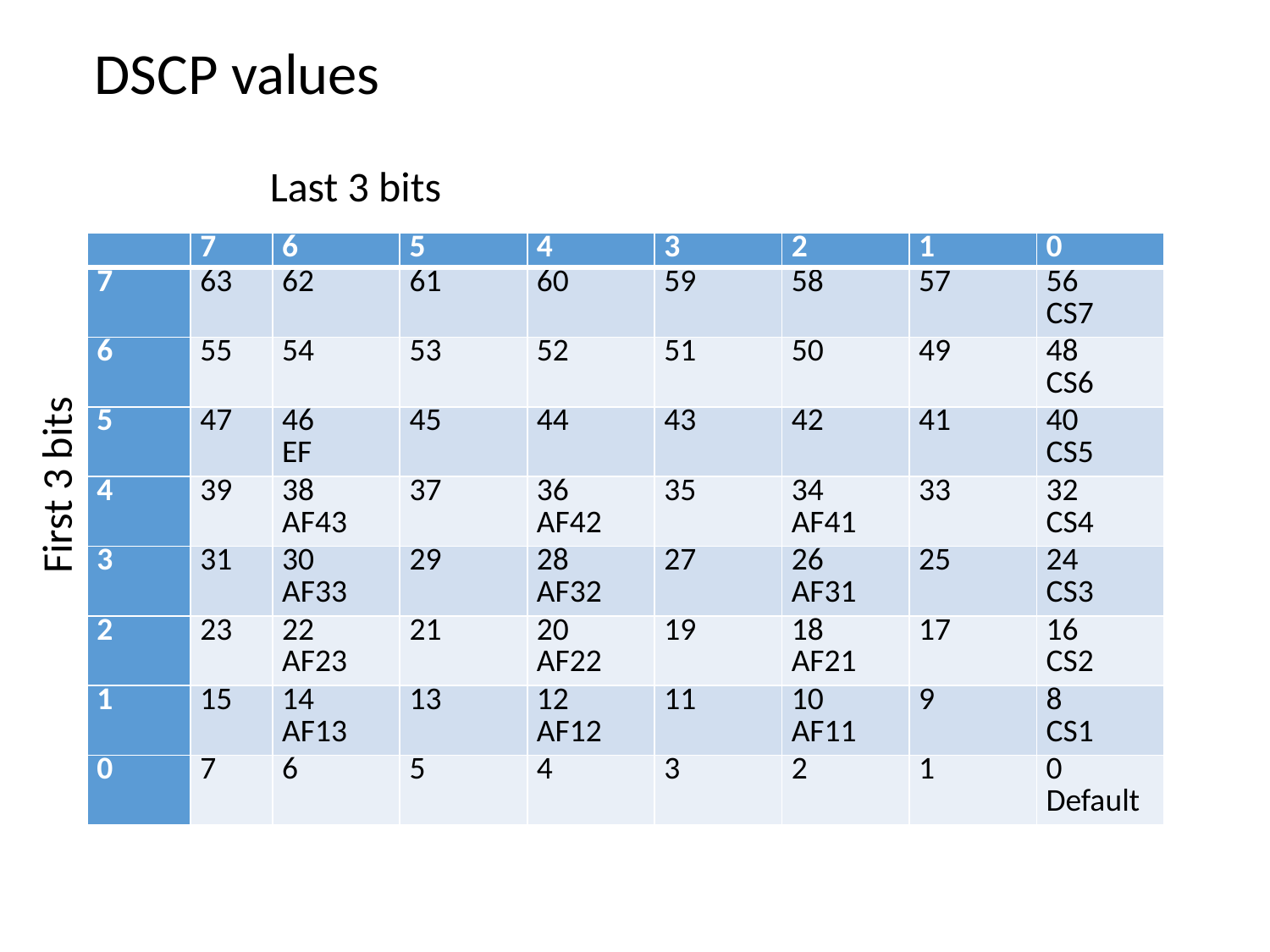

# DSCP values
Last 3 bits
|  | 7 | 6 | 5 | 4 | 3 | 2 | 1 | 0 |
| --- | --- | --- | --- | --- | --- | --- | --- | --- |
| 7 | 63 | 62 | 61 | 60 | 59 | 58 | 57 | 56 CS7 |
| 6 | 55 | 54 | 53 | 52 | 51 | 50 | 49 | 48 CS6 |
| 5 | 47 | 46 EF | 45 | 44 | 43 | 42 | 41 | 40 CS5 |
| 4 | 39 | 38 AF43 | 37 | 36 AF42 | 35 | 34 AF41 | 33 | 32 CS4 |
| 3 | 31 | 30 AF33 | 29 | 28 AF32 | 27 | 26 AF31 | 25 | 24 CS3 |
| 2 | 23 | 22 AF23 | 21 | 20 AF22 | 19 | 18 AF21 | 17 | 16 CS2 |
| 1 | 15 | 14 AF13 | 13 | 12 AF12 | 11 | 10 AF11 | 9 | 8 CS1 |
| 0 | 7 | 6 | 5 | 4 | 3 | 2 | 1 | 0 Default |
First 3 bits